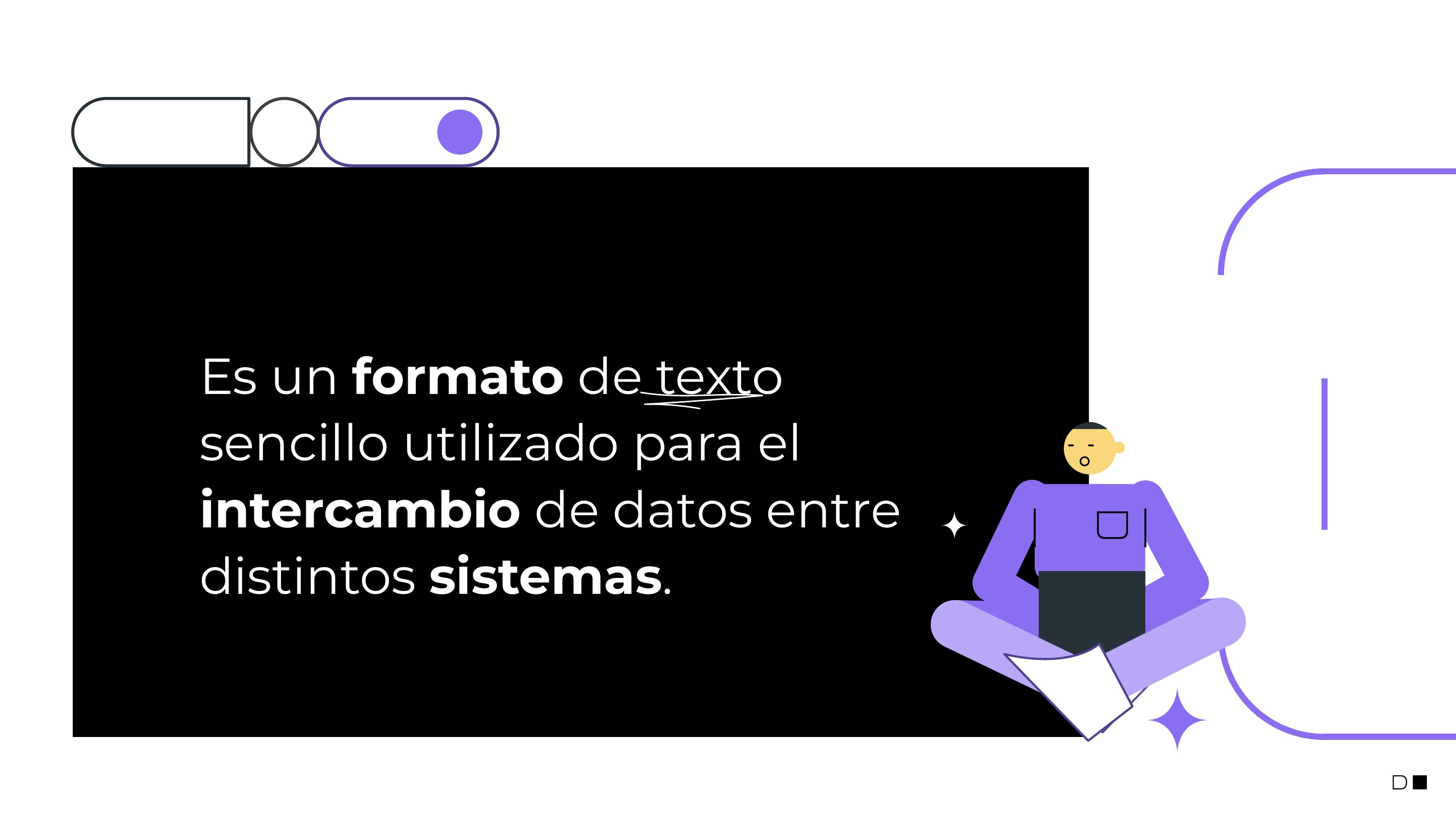

Es un formato de texto sencillo utilizado para el intercambio de datos entre distintos sistemas.